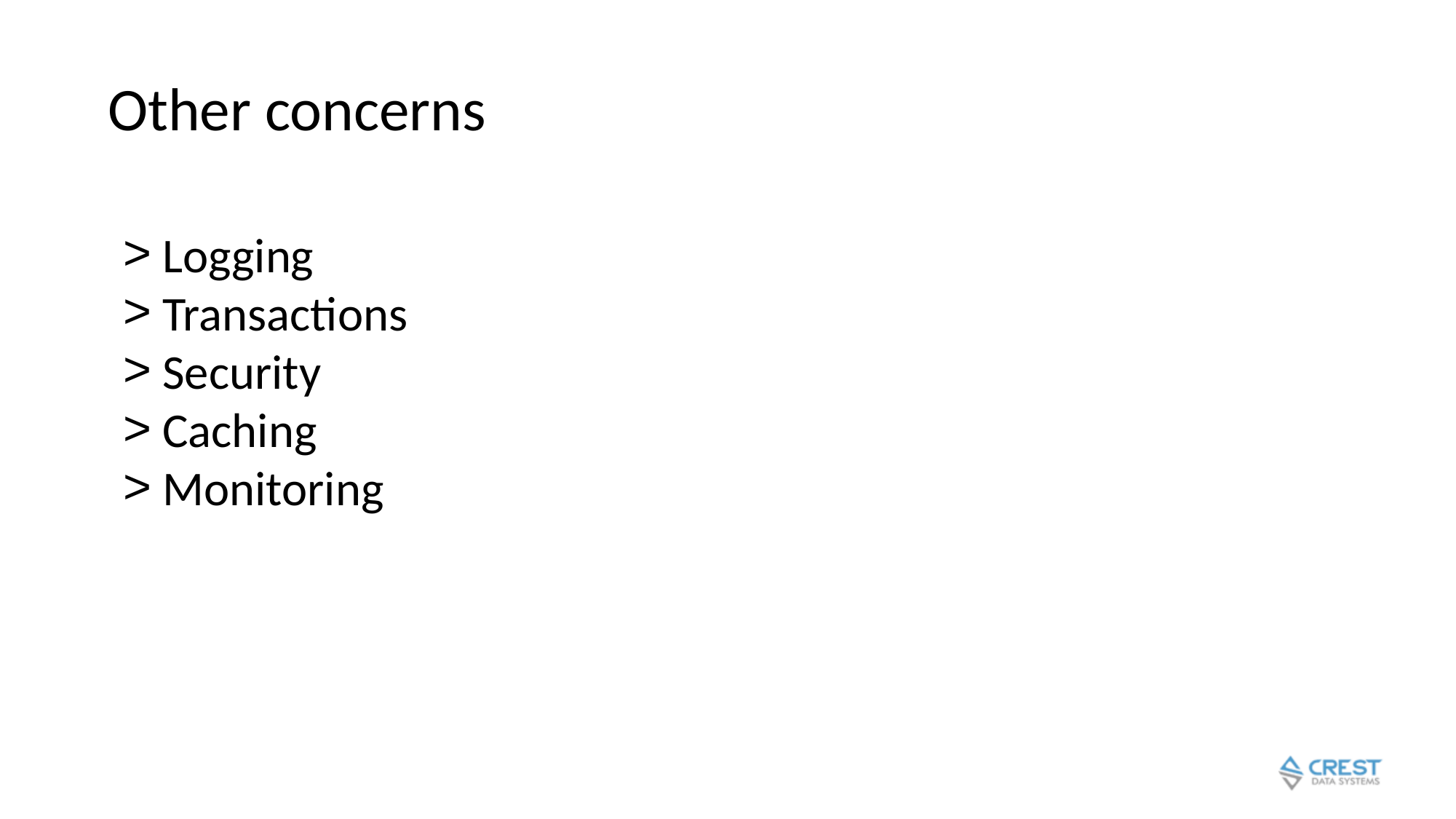

# Other concerns
Logging
Transactions
Security
Caching
Monitoring
51